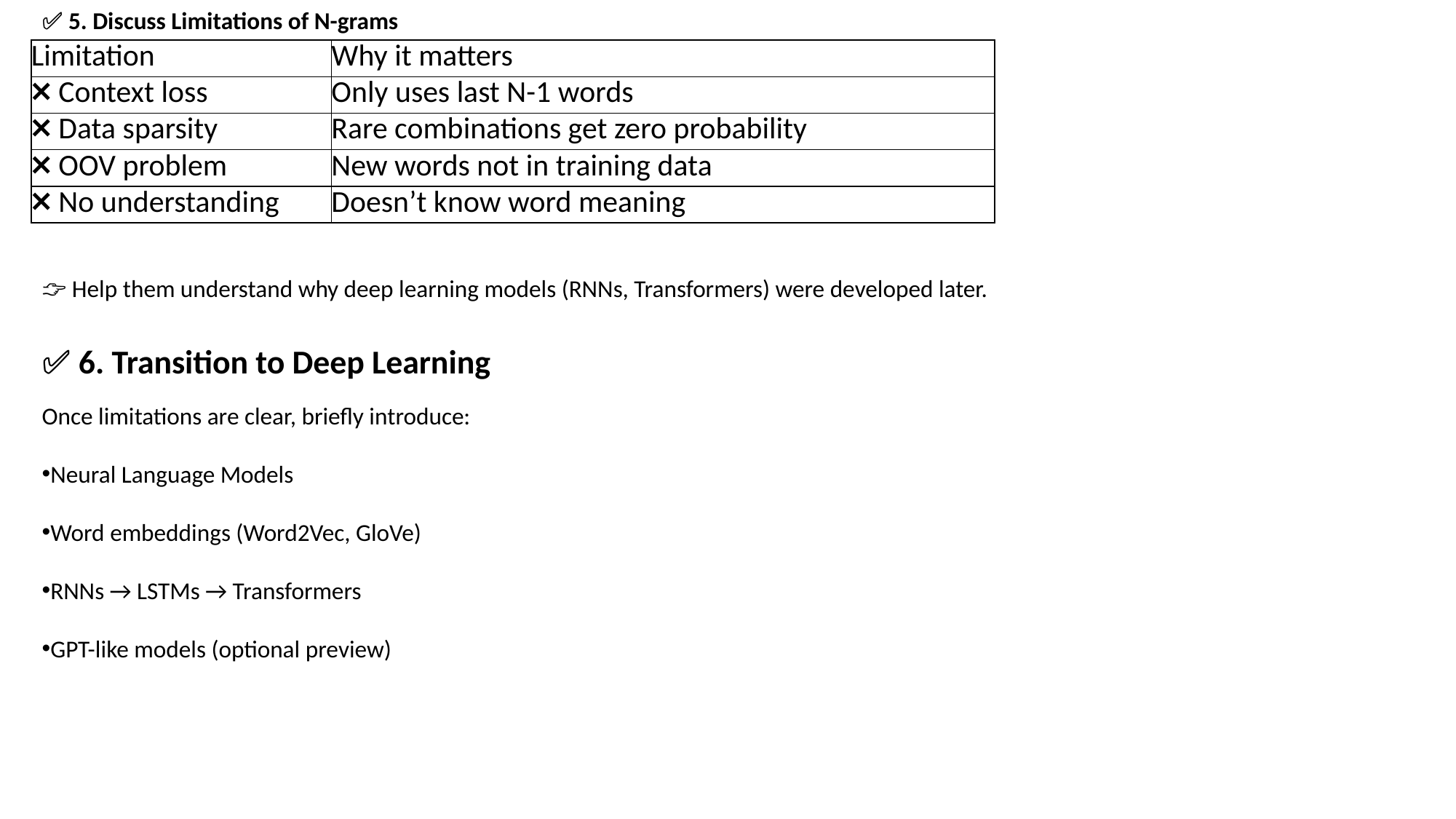

✅ 5. Discuss Limitations of N-grams
| Limitation | Why it matters |
| --- | --- |
| ❌ Context loss | Only uses last N-1 words |
| ❌ Data sparsity | Rare combinations get zero probability |
| ❌ OOV problem | New words not in training data |
| ❌ No understanding | Doesn’t know word meaning |
👉 Help them understand why deep learning models (RNNs, Transformers) were developed later.
✅ 6. Transition to Deep Learning
Once limitations are clear, briefly introduce:

Neural Language Models

Word embeddings (Word2Vec, GloVe)

RNNs → LSTMs → Transformers

GPT-like models (optional preview)